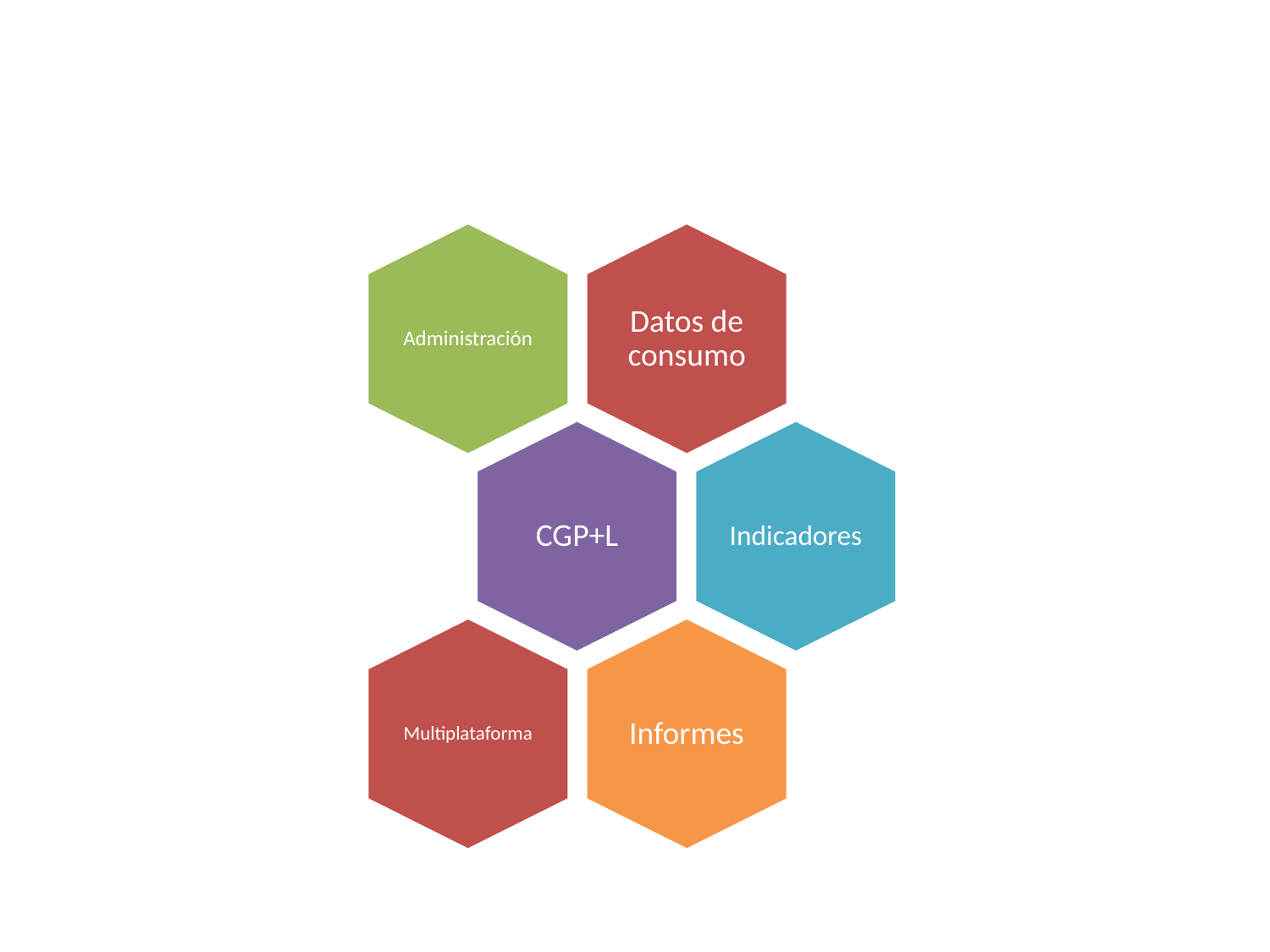

#
Datos de consumo
Administración
CGP+L
Indicadores
Informes
Multiplataforma